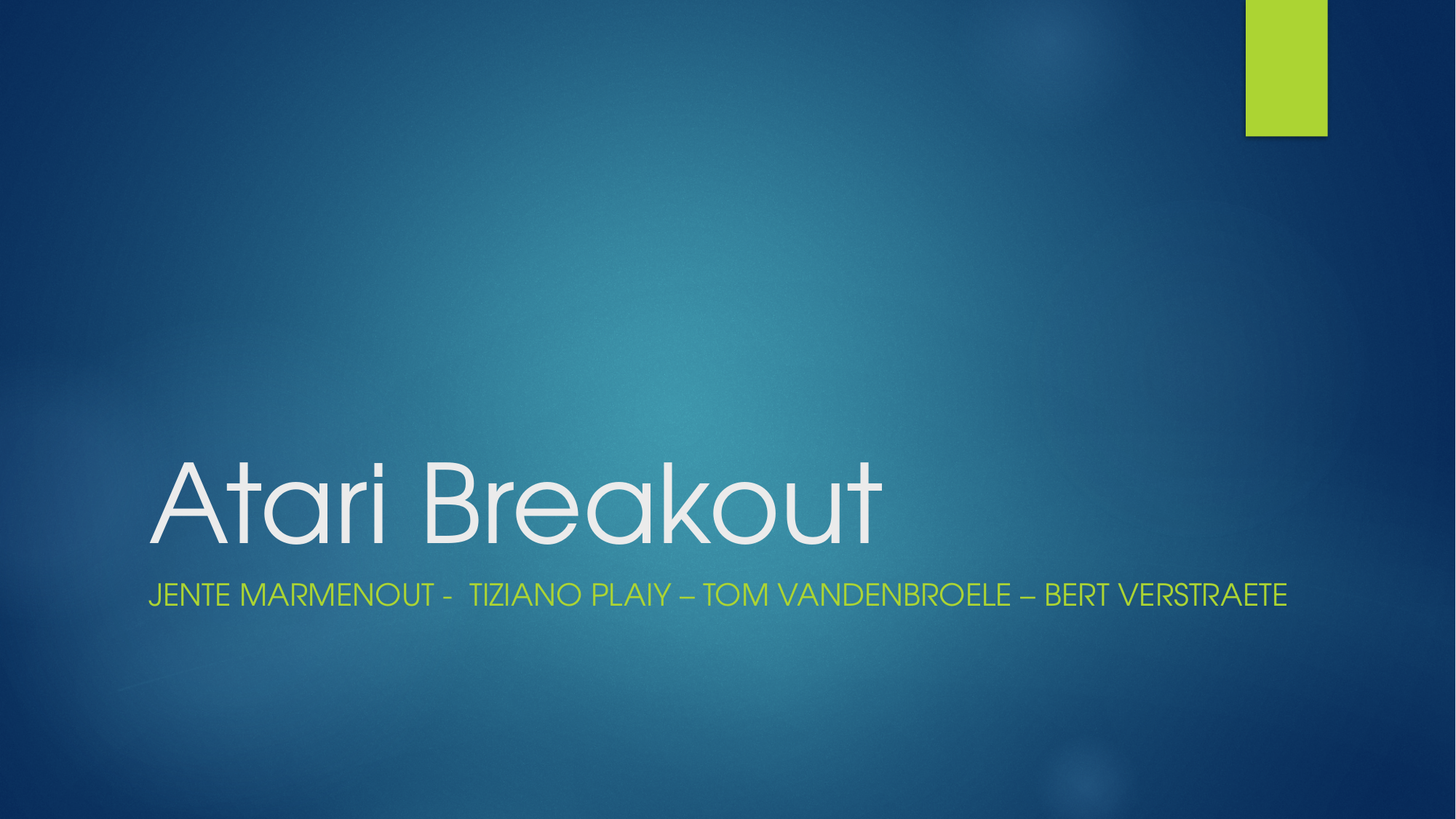

# Atari Breakout
Jente Marmenout -  Tiziano Plaiy – Tom Vandenbroele – Bert Verstraete